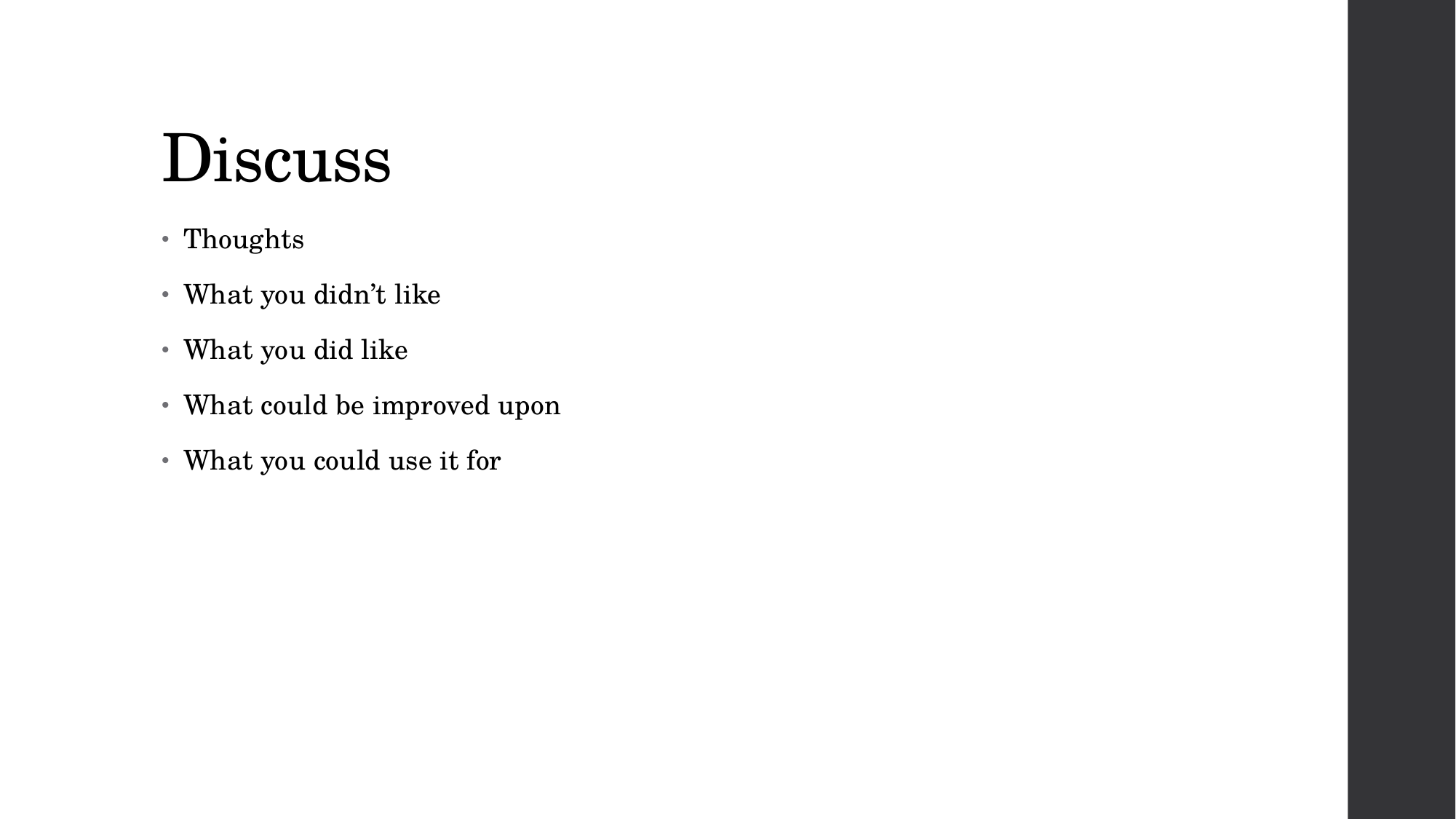

# Discuss
Thoughts
What you didn’t like
What you did like
What could be improved upon
What you could use it for